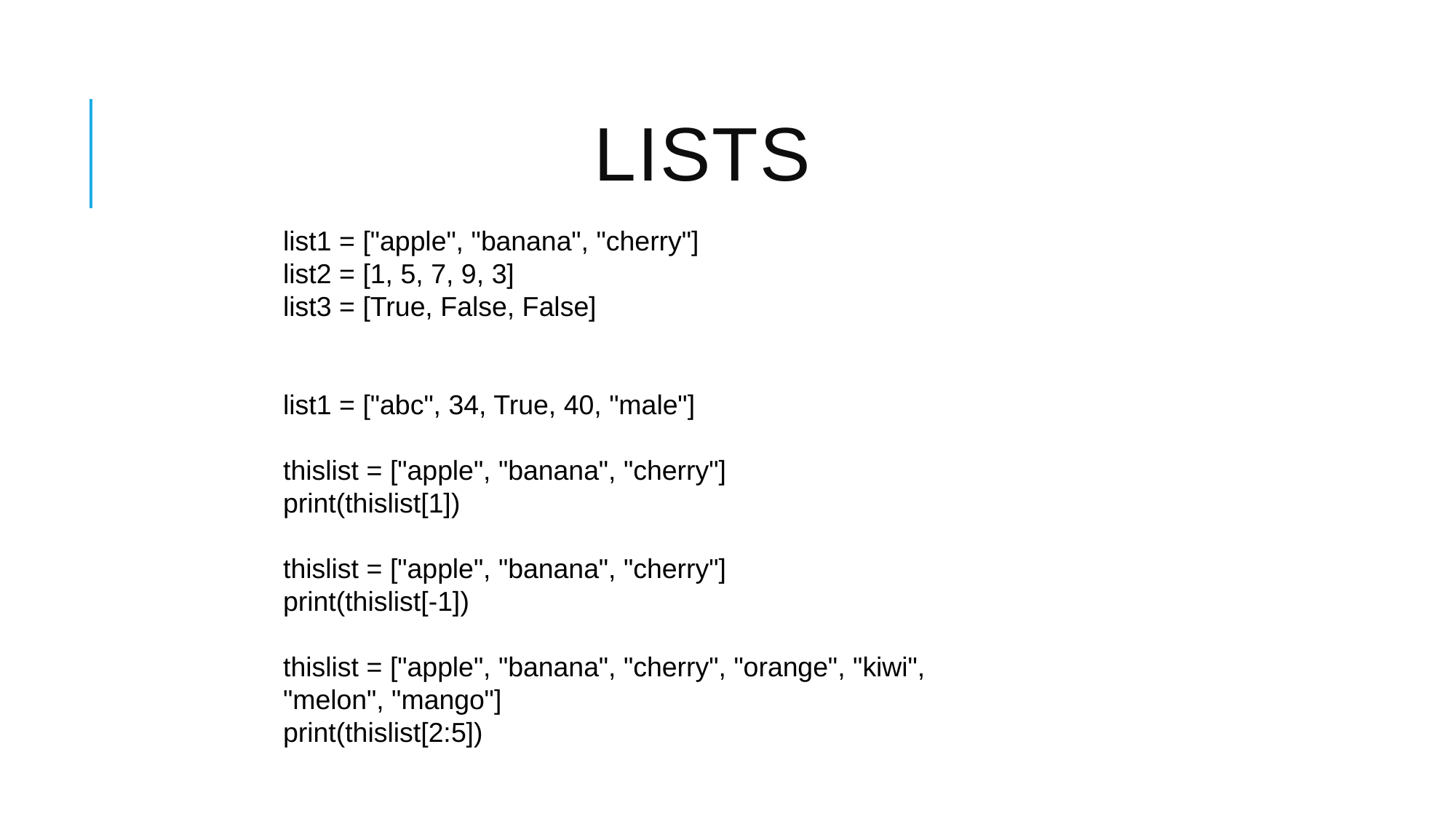

# Lists
list1 = ["apple", "banana", "cherry"]
list2 = [1, 5, 7, 9, 3]
list3 = [True, False, False]

list1 = ["abc", 34, True, 40, "male"]

thislist = ["apple", "banana", "cherry"]
print(thislist[1])

thislist = ["apple", "banana", "cherry"]
print(thislist[-1])

thislist = ["apple", "banana", "cherry", "orange", "kiwi", "melon", "mango"]
print(thislist[2:5])